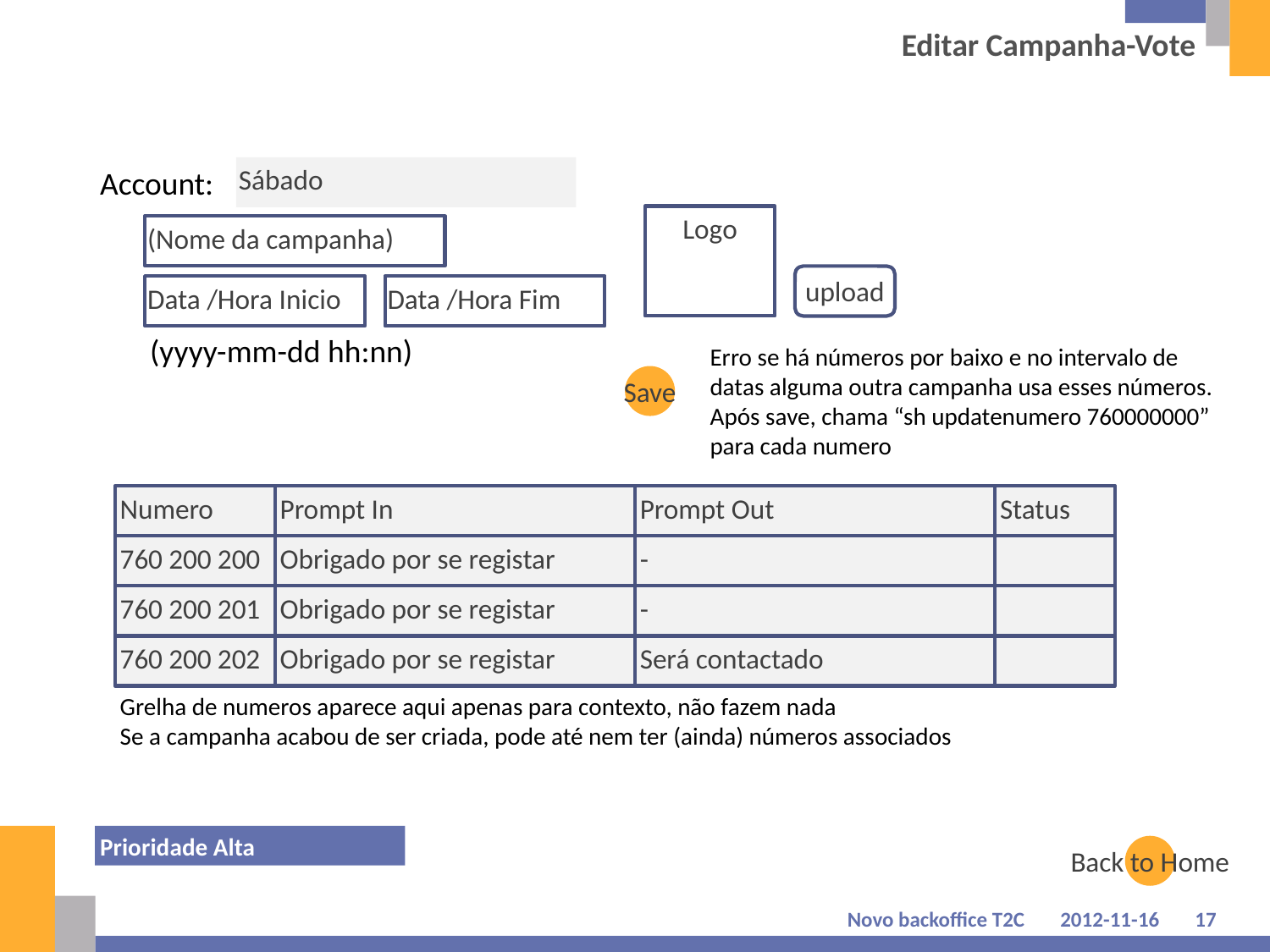

# Editar Campanha-Vote
Account:
Sábado
Logo
(Nome da campanha)
upload
Data /Hora Inicio
Data /Hora Fim
(yyyy-mm-dd hh:nn)
Erro se há números por baixo e no intervalo de datas alguma outra campanha usa esses números. Após save, chama “sh updatenumero 760000000” para cada numero
Save
Numero
Prompt In
Prompt Out
Status
760 200 200
Obrigado por se registar
-

760 200 201
Obrigado por se registar
-

760 200 202
Obrigado por se registar
Será contactado

Grelha de numeros aparece aqui apenas para contexto, não fazem nada
Se a campanha acabou de ser criada, pode até nem ter (ainda) números associados
Prioridade Alta
Back to Home
Novo backoffice T2C
2012-11-16
17